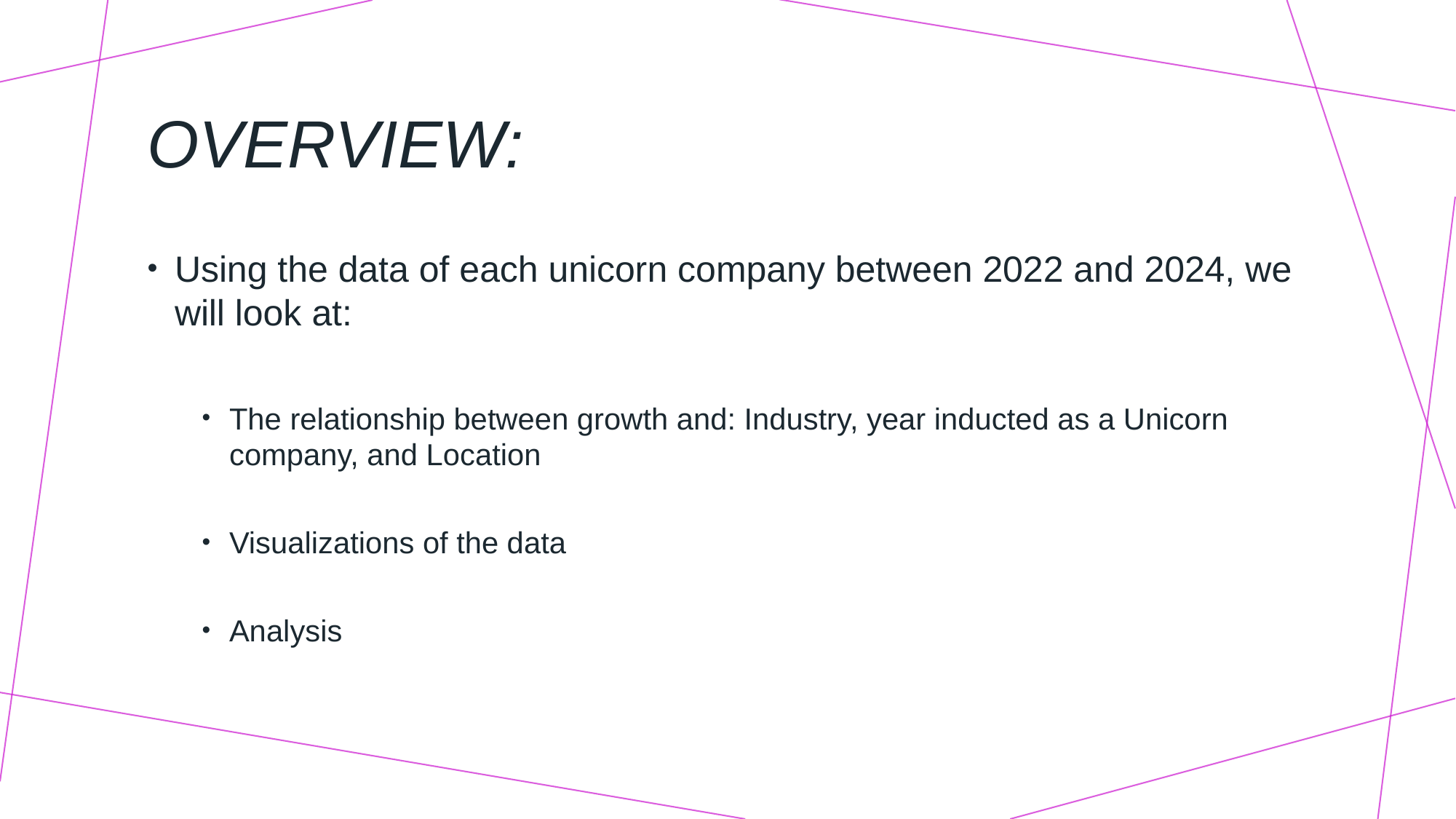

# Overview:
Using the data of each unicorn company between 2022 and 2024, we will look at:

The relationship between growth and: Industry, year inducted as a Unicorn company, and Location

Visualizations of the data

Analysis